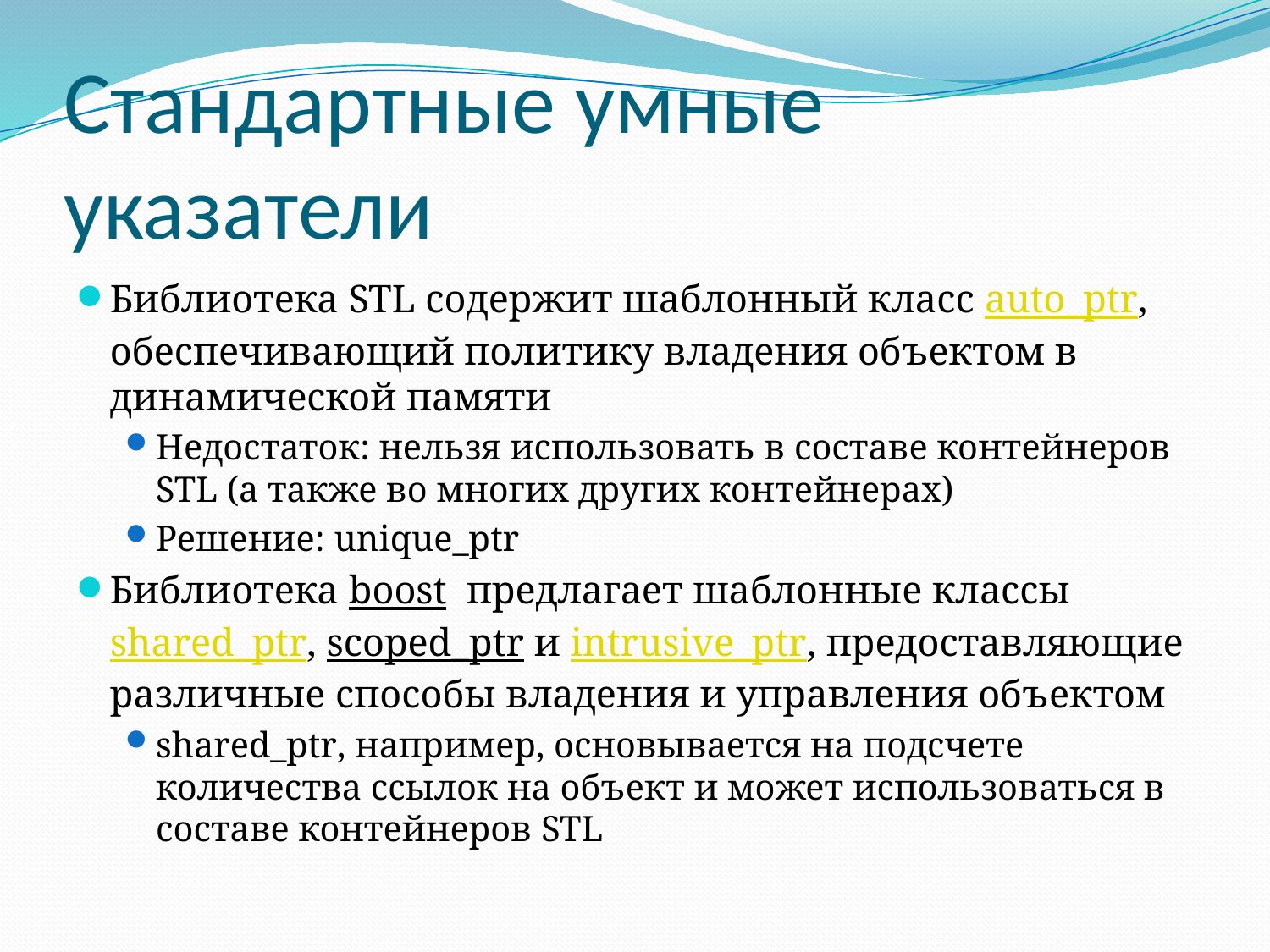

# Стандартные умные указатели
Библиотека STL содержит шаблонный класс auto_ptr, обеспечивающий политику владения объектом в динамической памяти
Недостаток: нельзя использовать в составе контейнеров STL (а также во многих других контейнерах)
Решение: unique_ptr
Библиотека boost  предлагает шаблонные классы shared_ptr, scoped_ptr и intrusive_ptr, предоставляющие различные способы владения и управления объектом
shared_ptr, например, основывается на подсчете количества ссылок на объект и может использоваться в составе контейнеров STL